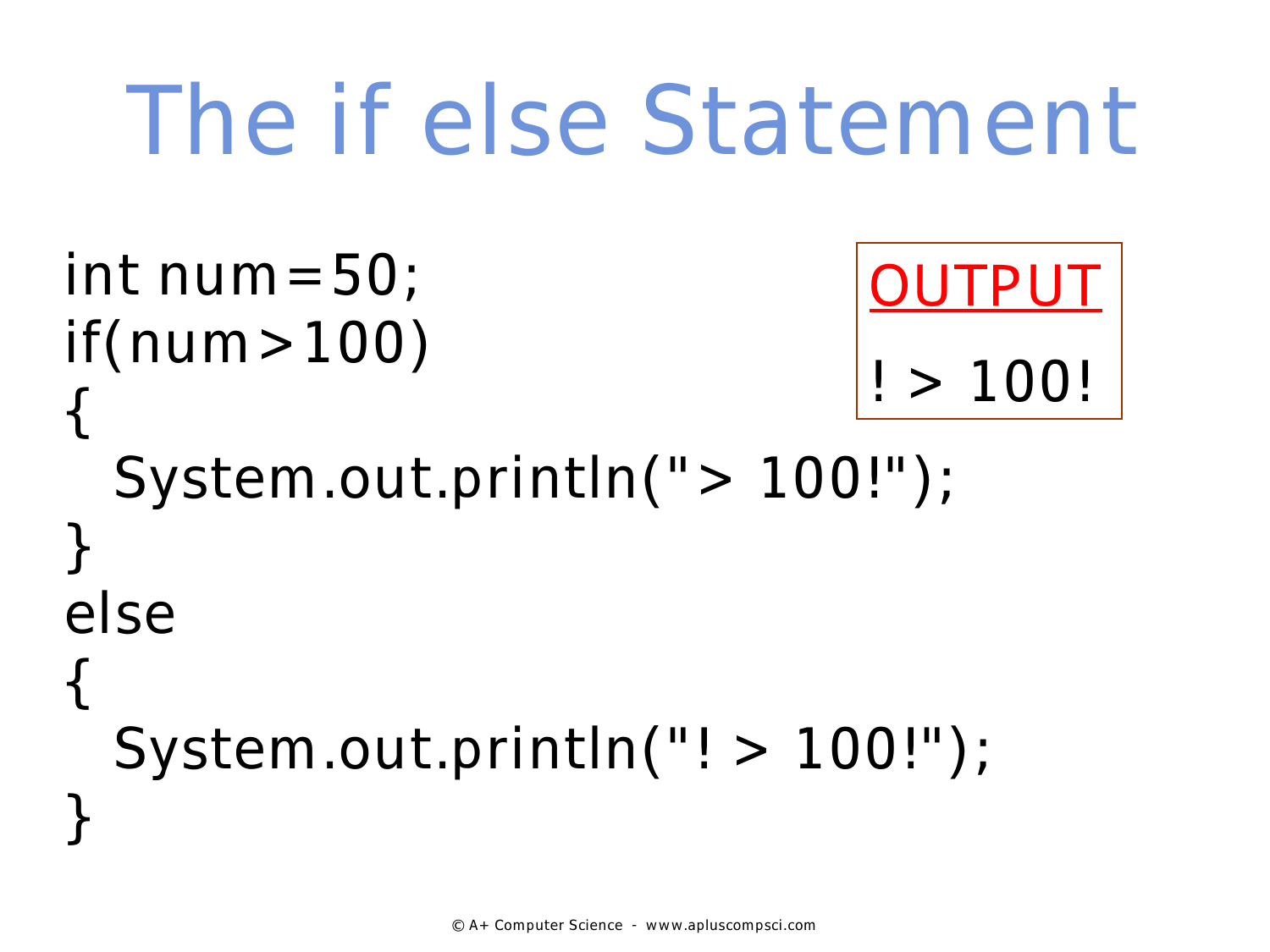

The if else Statement
int num=50;
if(num>100)
{
   System.out.println("> 100!");
}
else
{
   System.out.println("! > 100!");
}

OUTPUT
! > 100!

© A+ Computer Science  -  www.apluscompsci.com